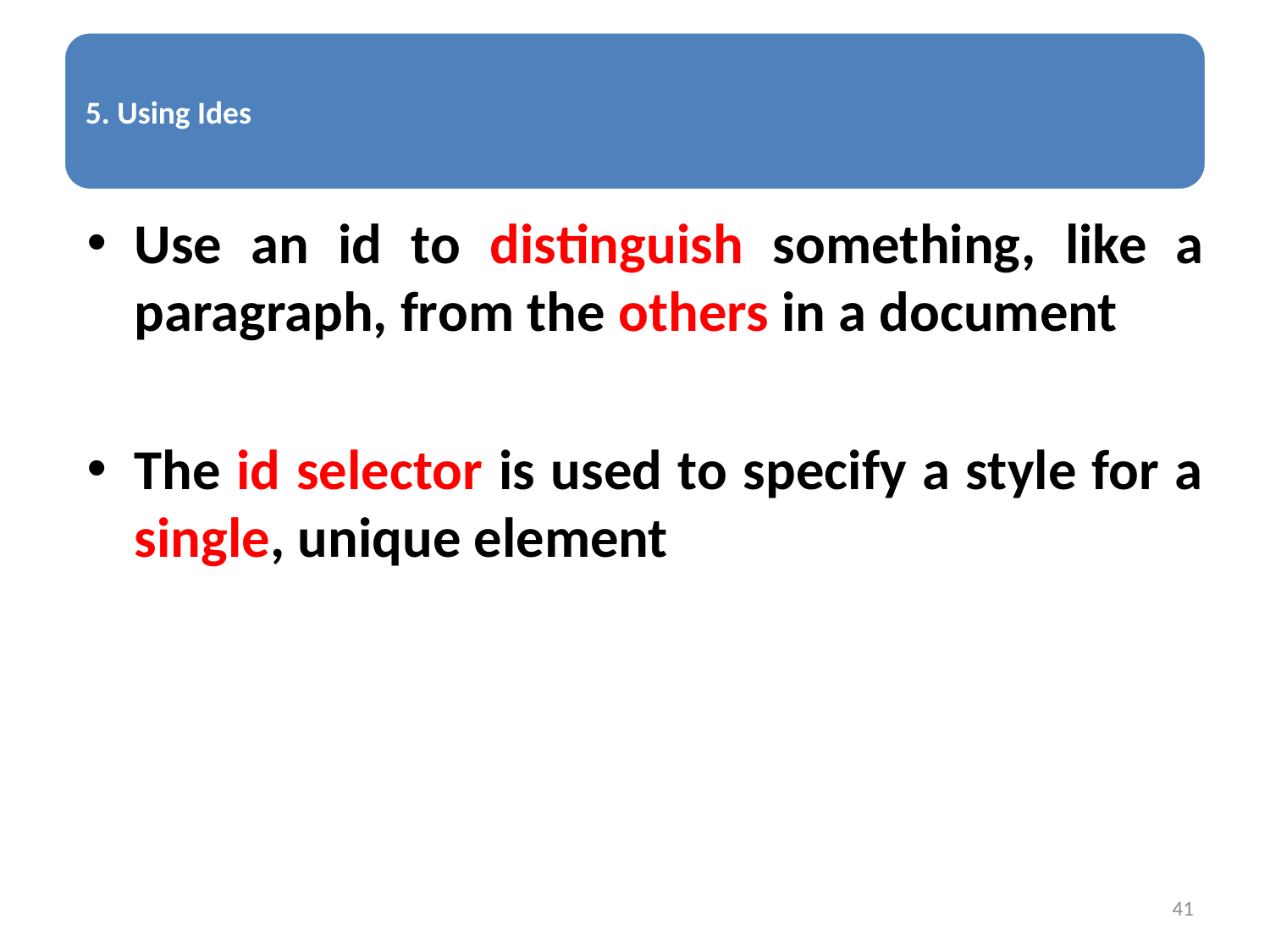

5. Using Ides
Use an id to distinguish something, like a paragraph, from the others in a document

The id selector is used to specify a style for a single, unique element

41